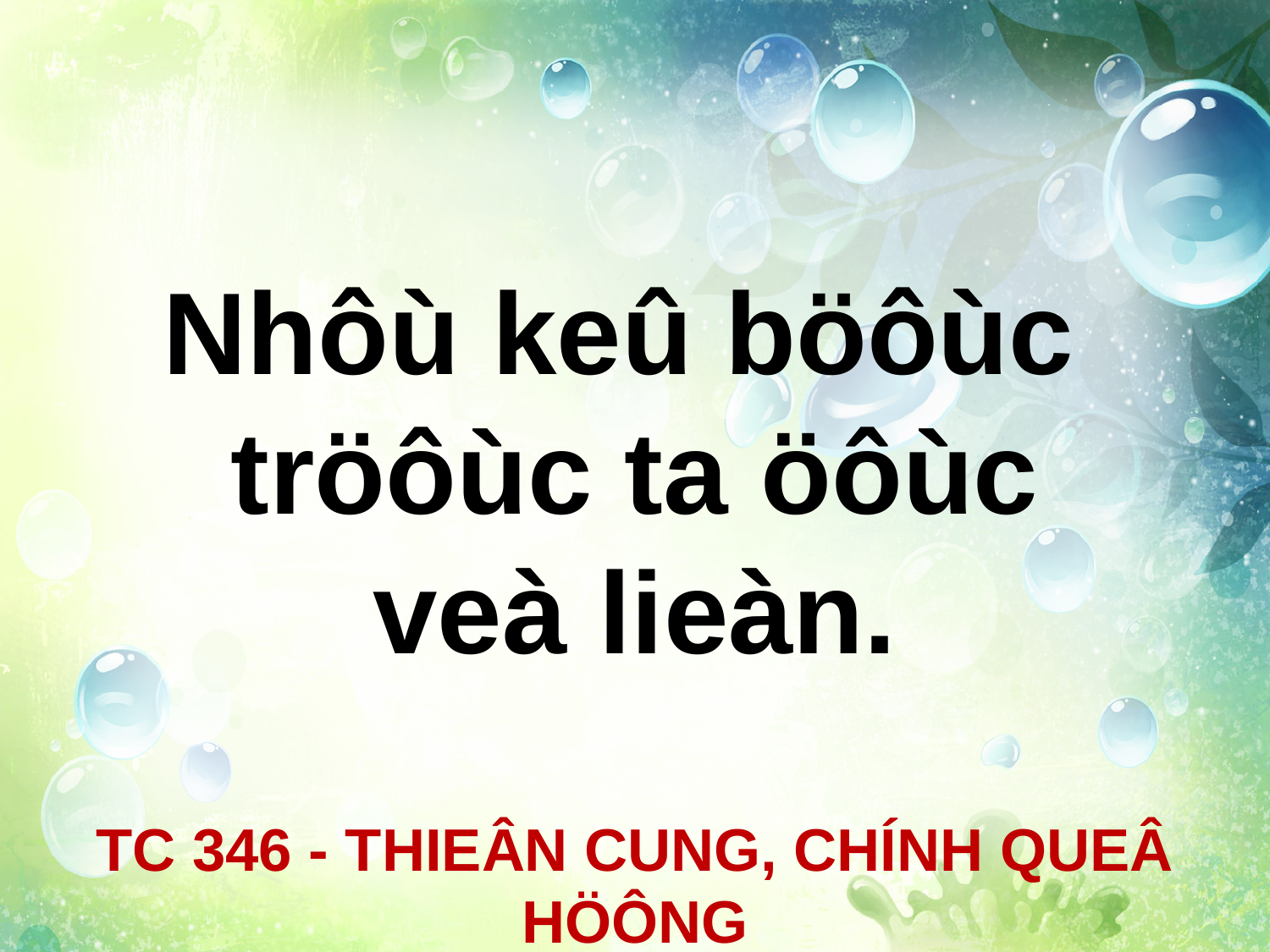

Nhôù keû böôùc
tröôùc ta öôùc
veà lieàn.
TC 346 - THIEÂN CUNG, CHÍNH QUEÂ HÖÔNG